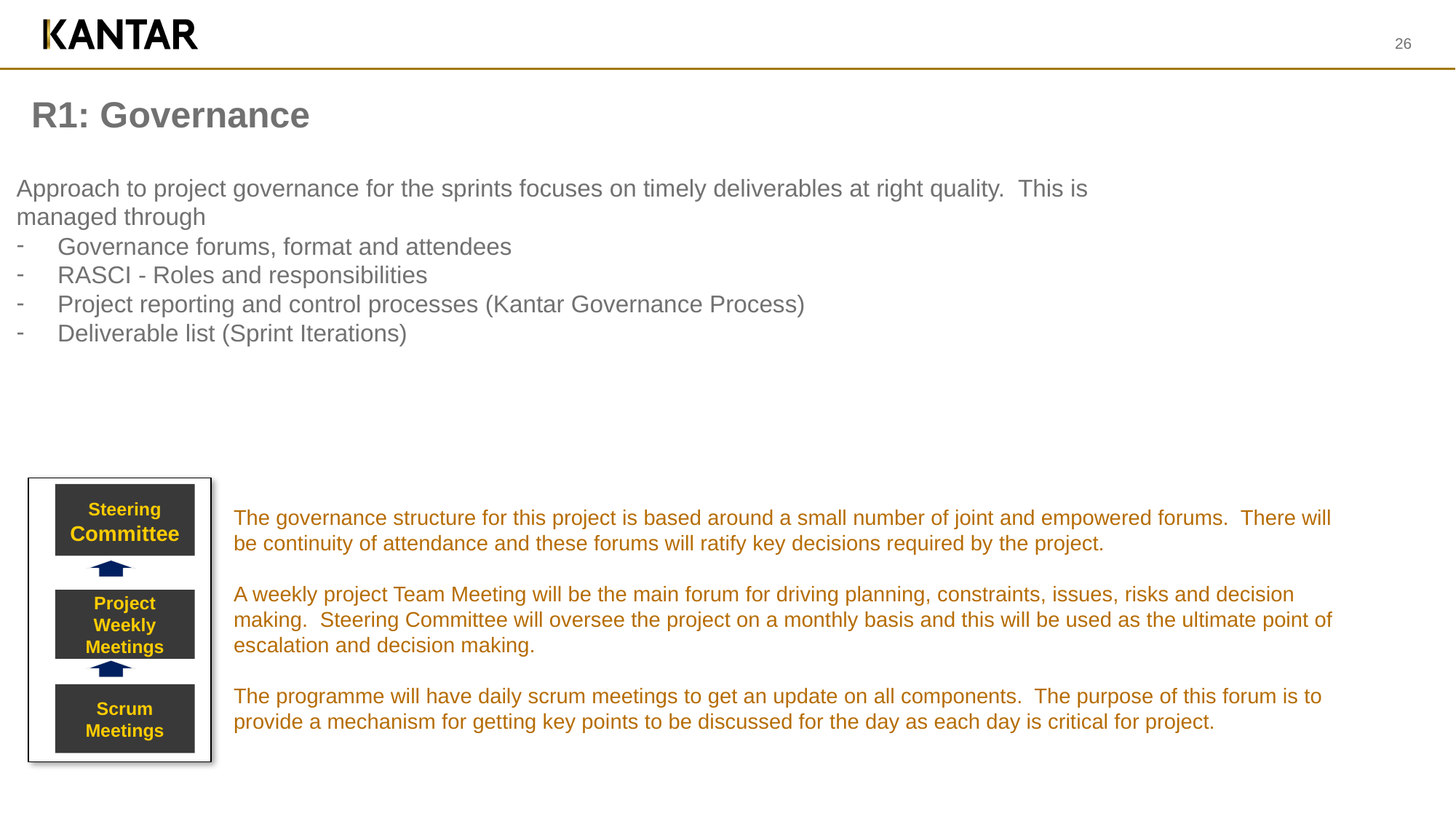

26
# R1: Governance
Approach to project governance for the sprints focuses on timely deliverables at right quality.  This is managed through
Governance forums, format and attendees
RASCI - Roles and responsibilities
Project reporting and control processes (Kantar Governance Process)
Deliverable list (Sprint Iterations)

Steering Committee
The governance structure for this project is based around a small number of joint and empowered forums.  There will be continuity of attendance and these forums will ratify key decisions required by the project.

A weekly project Team Meeting will be the main forum for driving planning, constraints, issues, risks and decision making.  Steering Committee will oversee the project on a monthly basis and this will be used as the ultimate point of escalation and decision making.

The programme will have daily scrum meetings to get an update on all components.  The purpose of this forum is to provide a mechanism for getting key points to be discussed for the day as each day is critical for project.

Project Weekly Meetings

Scrum Meetings